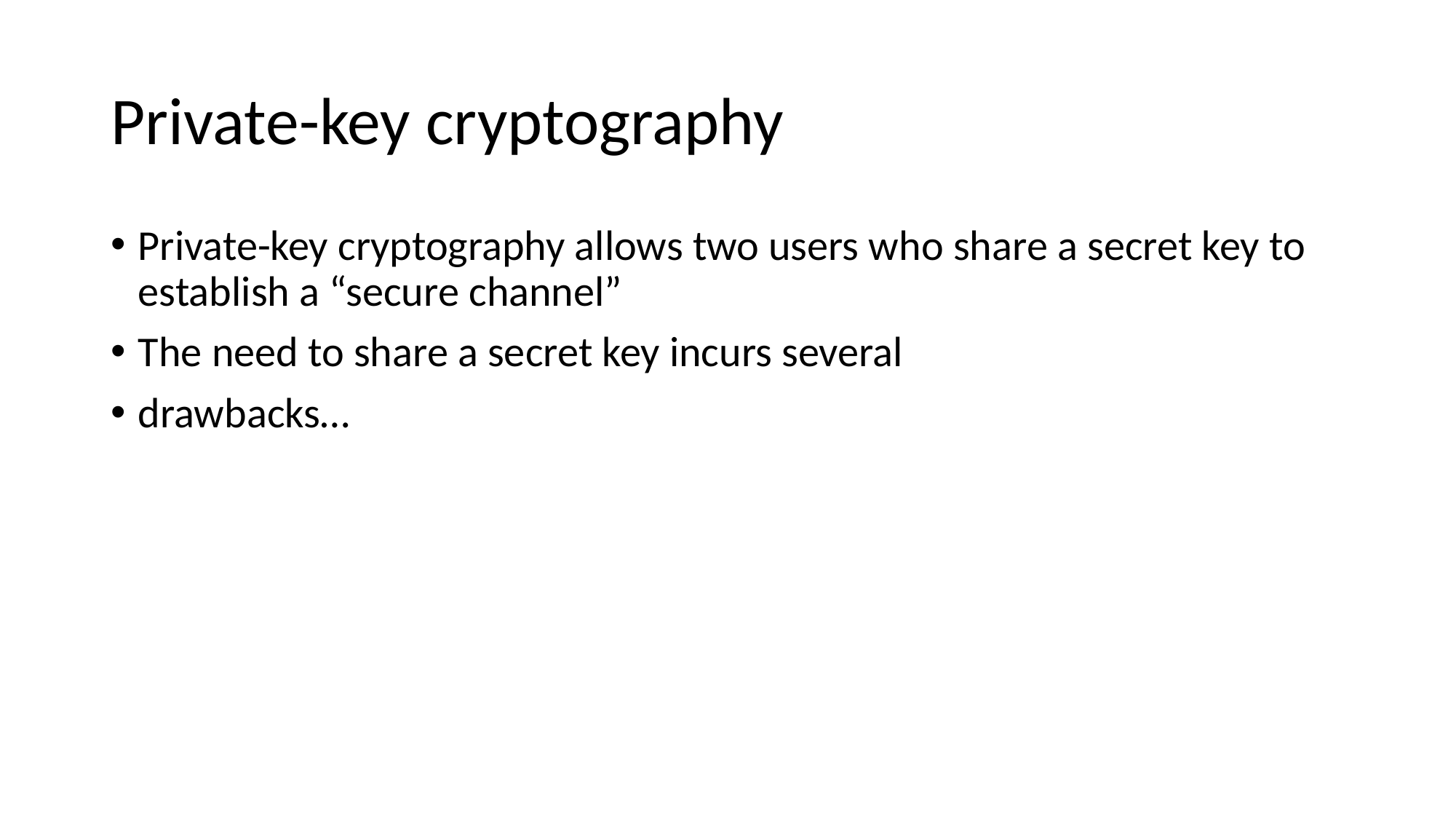

# Private-key cryptography
Private-key cryptography allows two users who share a secret key to establish a “secure channel”
The need to share a secret key incurs several
drawbacks…